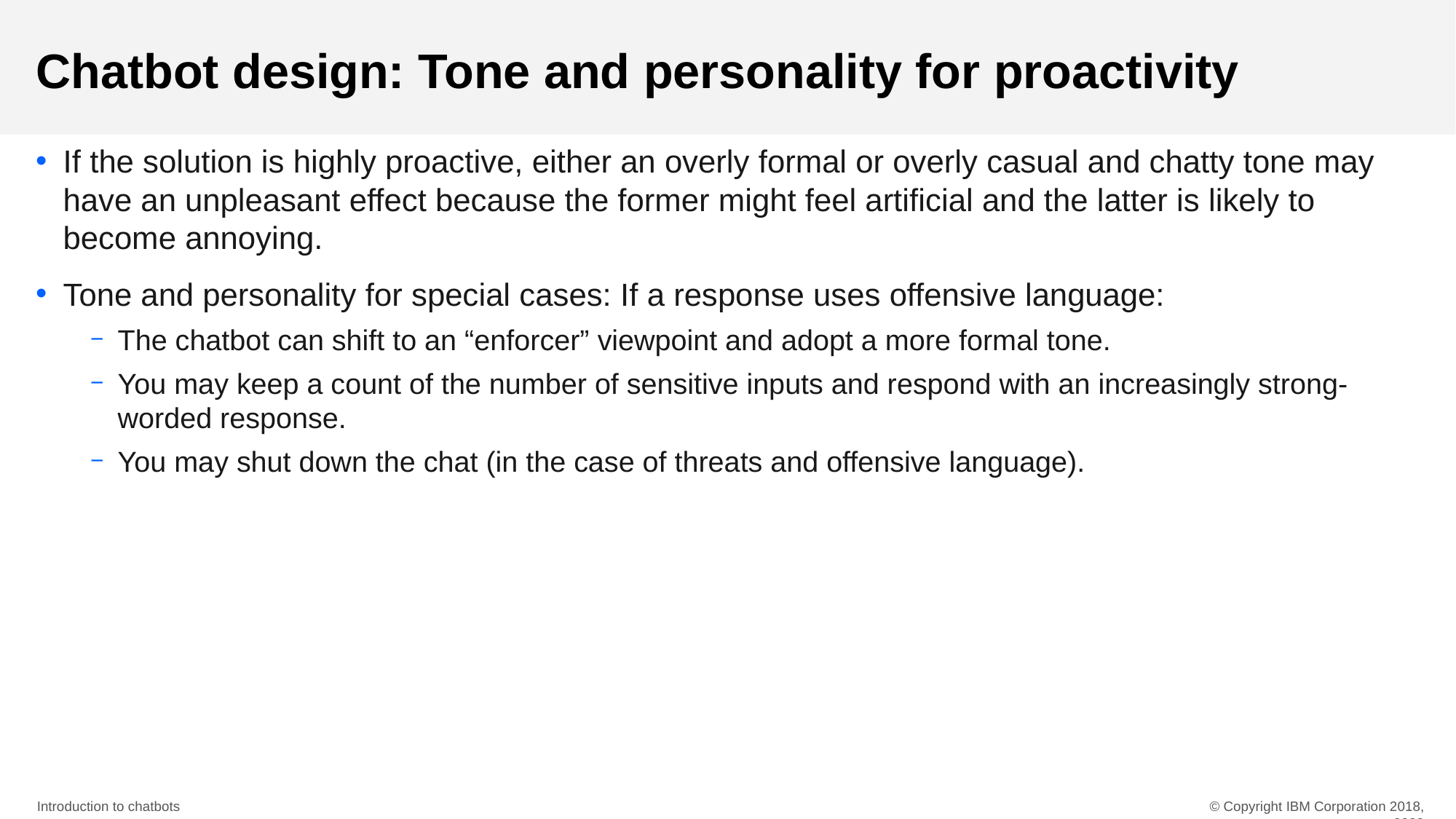

# Chatbot design: Tone and personality for proactivity
If the solution is highly proactive, either an overly formal or overly casual and chatty tone may have an unpleasant effect because the former might feel artificial and the latter is likely to become annoying.
Tone and personality for special cases: If a response uses offensive language:
The chatbot can shift to an “enforcer” viewpoint and adopt a more formal tone.
You may keep a count of the number of sensitive inputs and respond with an increasingly strong-worded response.
You may shut down the chat (in the case of threats and offensive language).

© Copyright IBM Corporation 2018, 2022